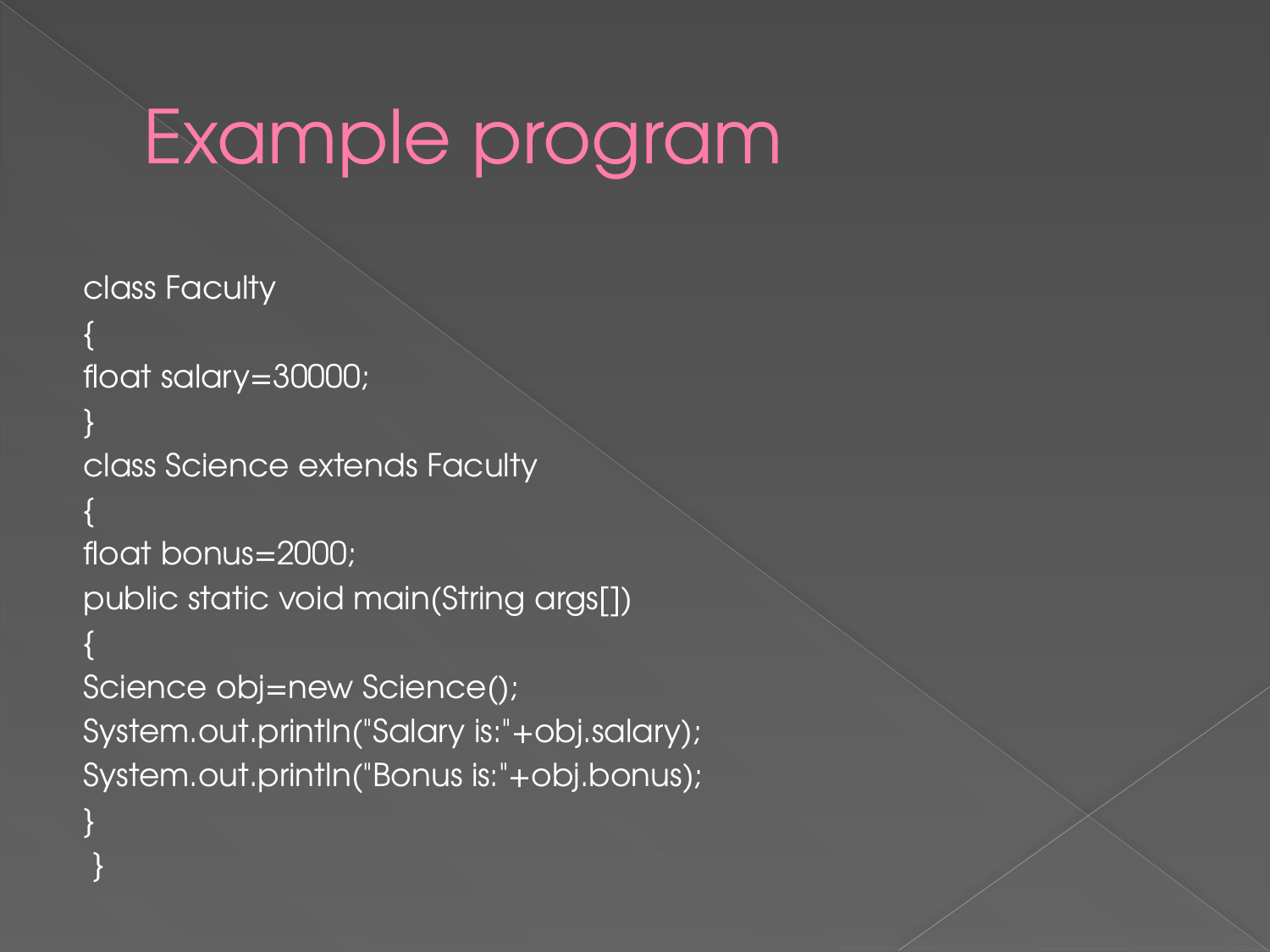

# Example program
class Faculty
{
float salary=30000;
}
class Science extends Faculty
{
float bonus=2000;
public static void main(String args[])
{
Science obj=new Science();
System.out.println("Salary is:"+obj.salary);
System.out.println("Bonus is:"+obj.bonus);
}
 }